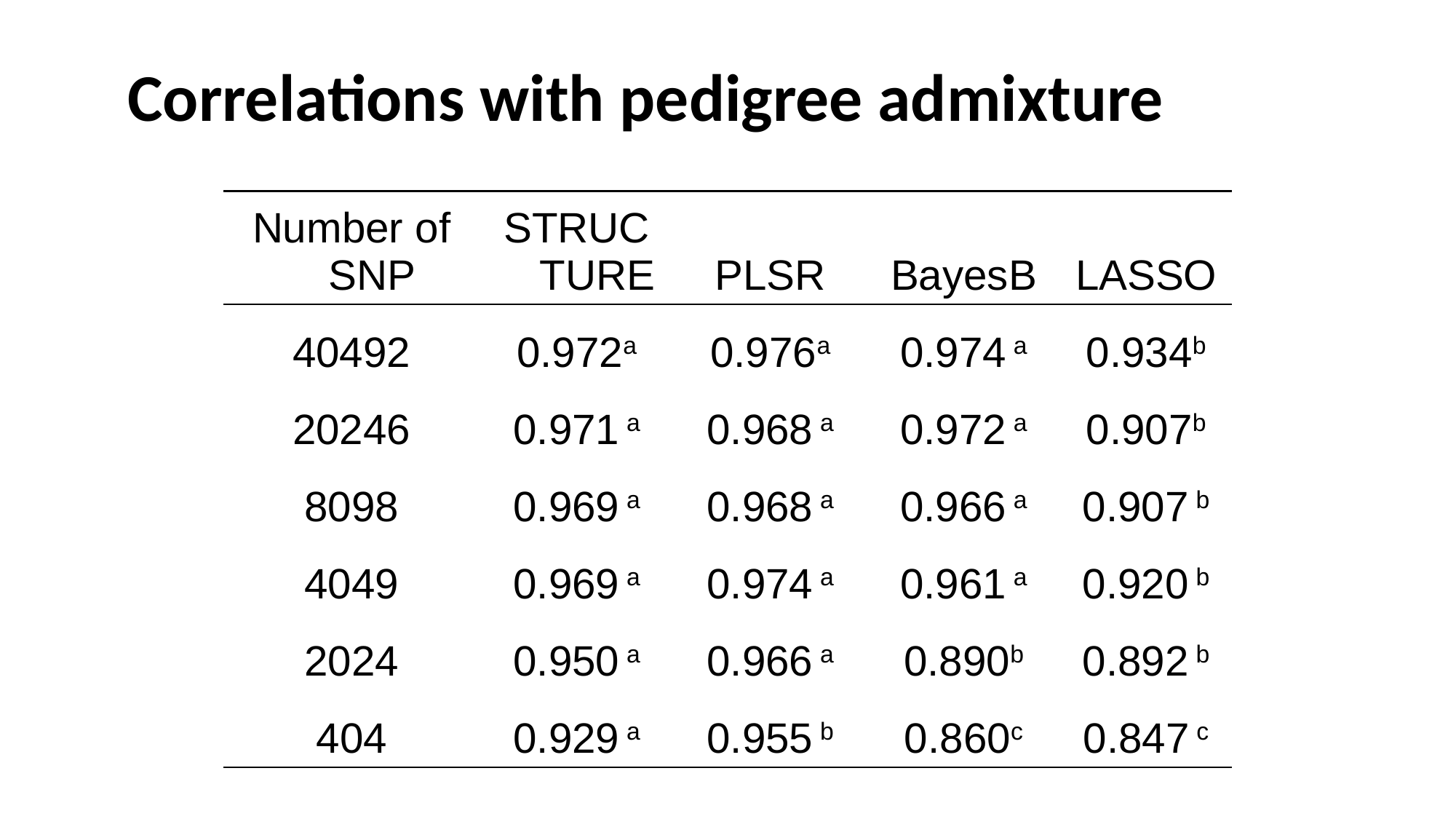

# Correlations with pedigree admixture
| Number of SNP | STRUCTURE | PLSR | BayesB | LASSO |
| --- | --- | --- | --- | --- |
| 40492 | 0.972a | 0.976a | 0.974 a | 0.934b |
| 20246 | 0.971 a | 0.968 a | 0.972 a | 0.907b |
| 8098 | 0.969 a | 0.968 a | 0.966 a | 0.907 b |
| 4049 | 0.969 a | 0.974 a | 0.961 a | 0.920 b |
| 2024 | 0.950 a | 0.966 a | 0.890b | 0.892 b |
| 404 | 0.929 a | 0.955 b | 0.860c | 0.847 c |